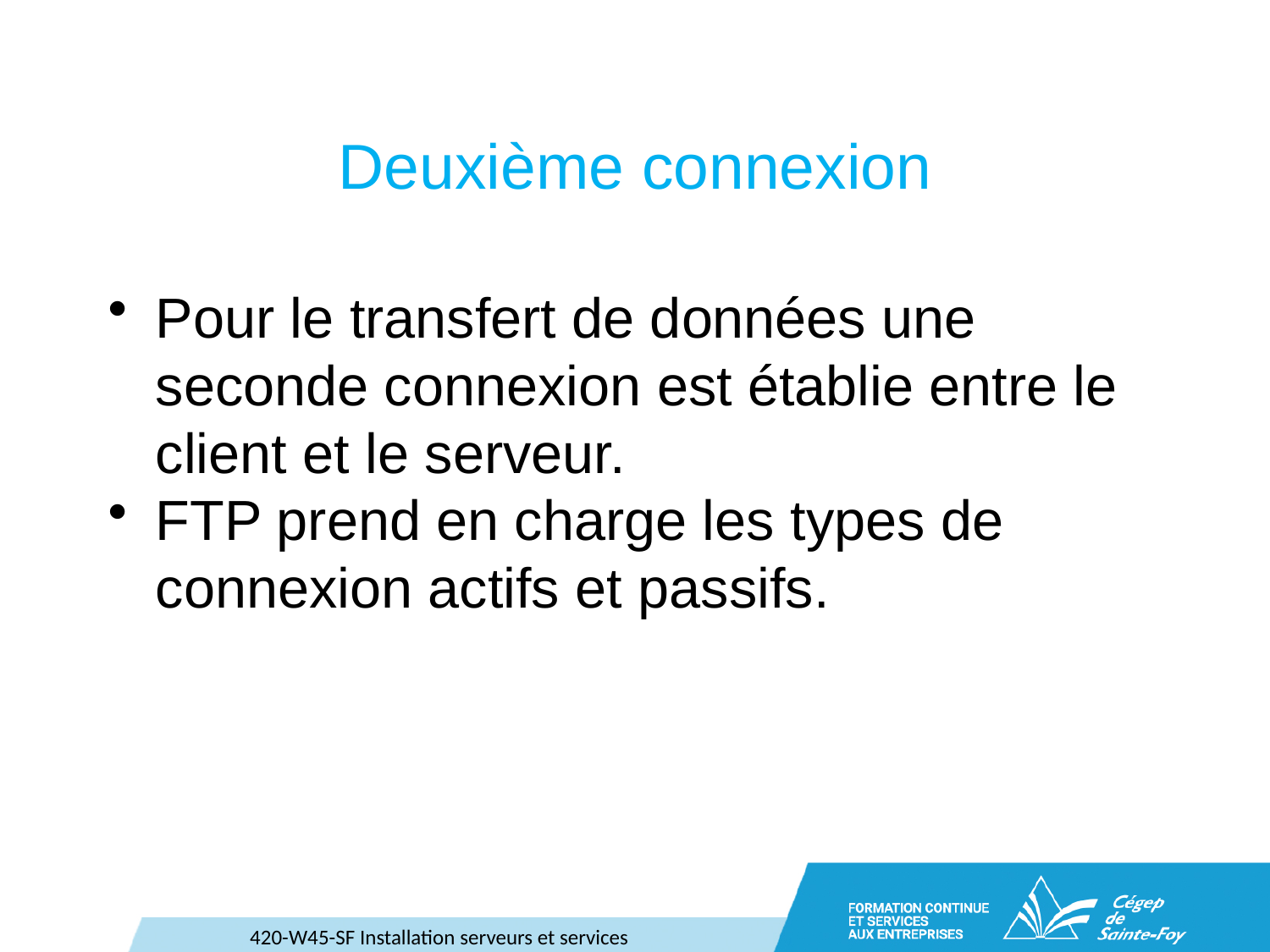

# Deuxième connexion
Pour le transfert de données une seconde connexion est établie entre le client et le serveur.
FTP prend en charge les types de connexion actifs et passifs.